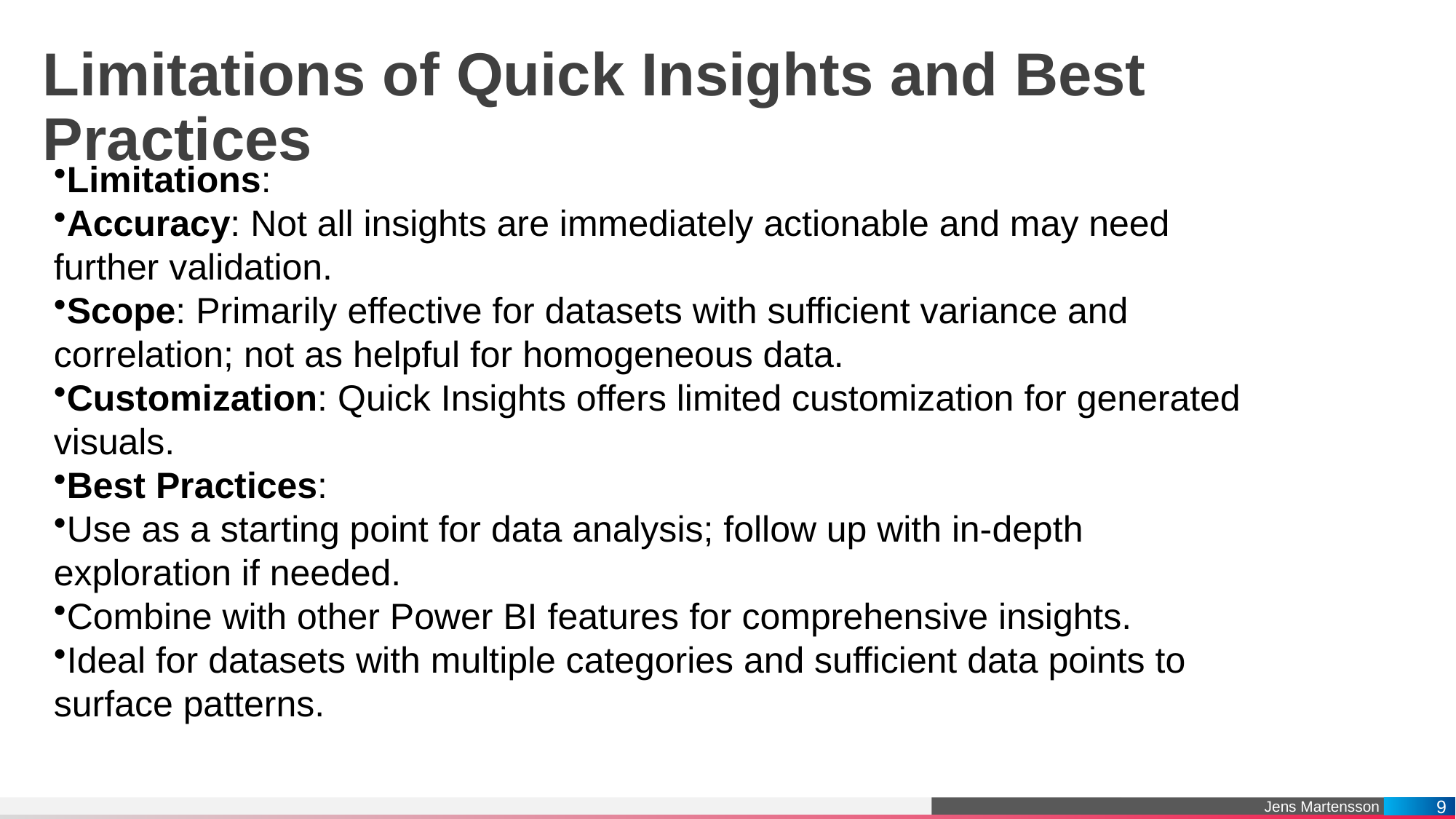

# Limitations of Quick Insights and Best Practices
Limitations:
Accuracy: Not all insights are immediately actionable and may need further validation.
Scope: Primarily effective for datasets with sufficient variance and correlation; not as helpful for homogeneous data.
Customization: Quick Insights offers limited customization for generated visuals.
Best Practices:
Use as a starting point for data analysis; follow up with in-depth exploration if needed.
Combine with other Power BI features for comprehensive insights.
Ideal for datasets with multiple categories and sufficient data points to surface patterns.

9